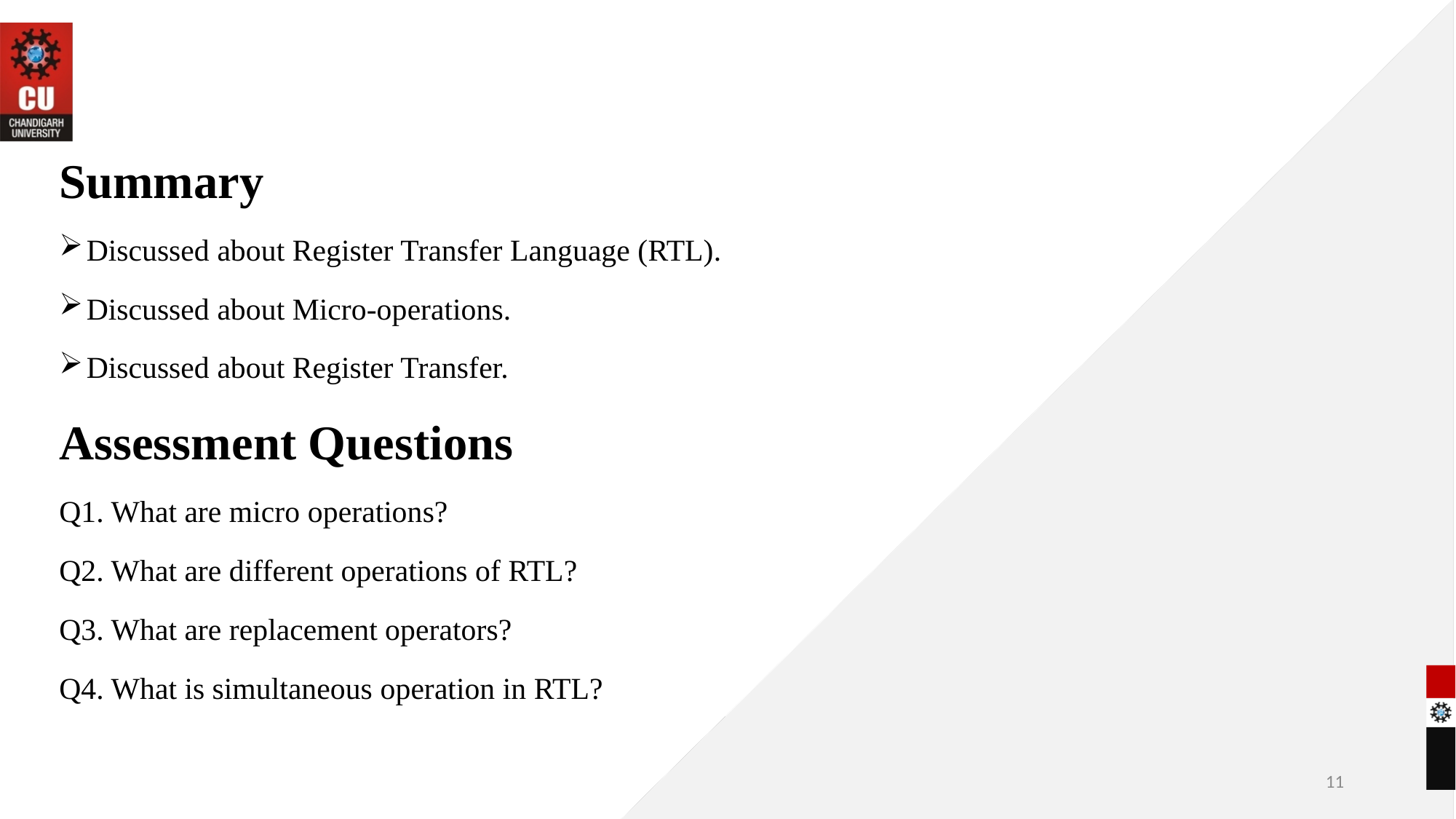

Summary
Discussed about Register Transfer Language (RTL).
Discussed about Micro-operations.
Discussed about Register Transfer.
Assessment Questions
Q1. What are micro operations?
Q2. What are different operations of RTL?
Q3. What are replacement operators?
Q4. What is simultaneous operation in RTL?

11